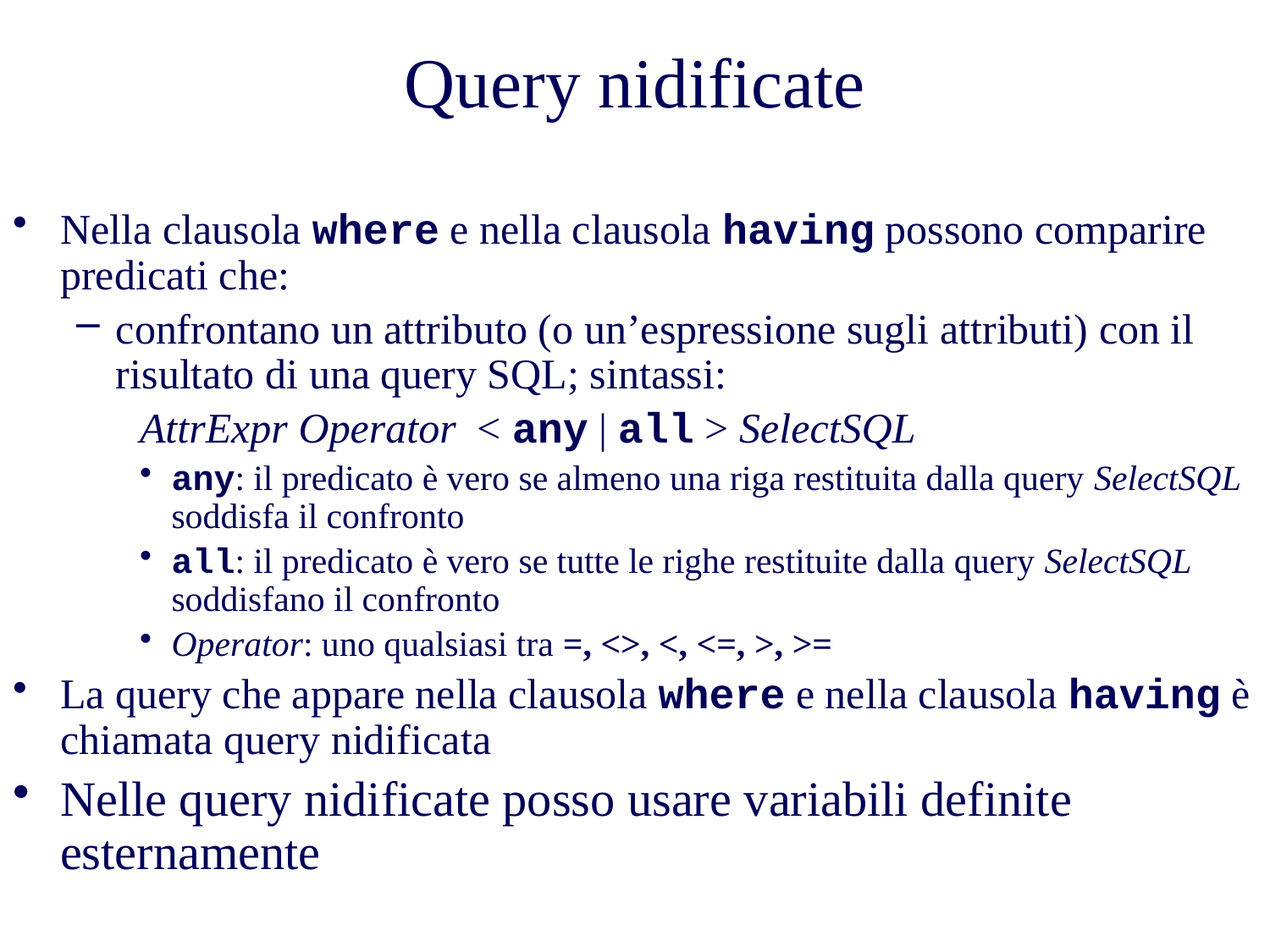

# Query nidificate
Nella clausola where e nella clausola having possono comparire predicati che:
confrontano un attributo (o un’espressione sugli attributi) con il risultato di una query SQL; sintassi:
AttrExpr Operator  < any | all > SelectSQL
any: il predicato è vero se almeno una riga restituita dalla query SelectSQL soddisfa il confronto
all: il predicato è vero se tutte le righe restituite dalla query SelectSQL soddisfano il confronto
Operator: uno qualsiasi tra =, <>, <, <=, >, >=
La query che appare nella clausola where e nella clausola having è chiamata query nidificata
Nelle query nidificate posso usare variabili definite esternamente